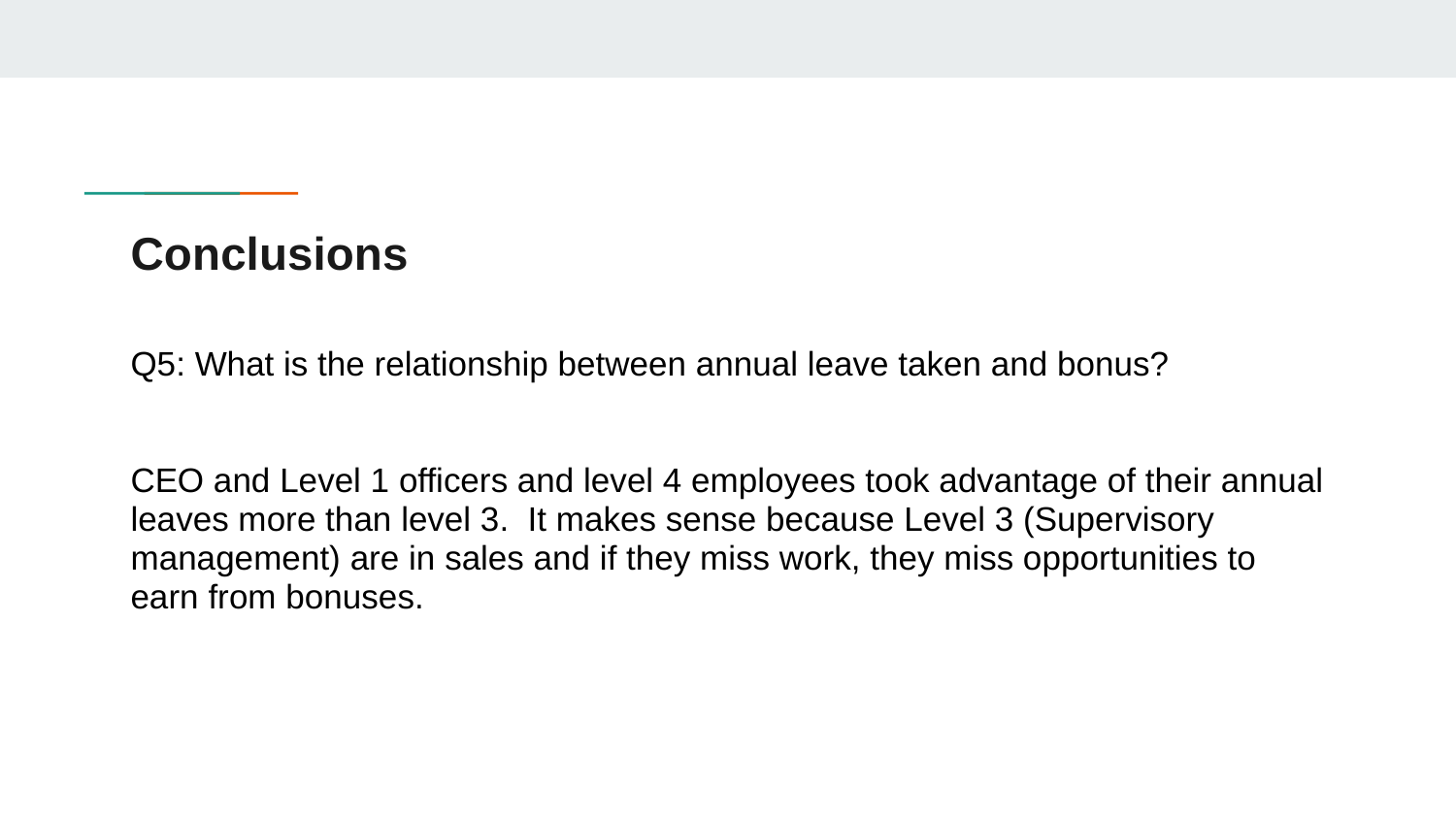

# Conclusions
Q5: What is the relationship between annual leave taken and bonus?

CEO and Level 1 officers and level 4 employees took advantage of their annual leaves more than level 3.  It makes sense because Level 3 (Supervisory management) are in sales and if they miss work, they miss opportunities to earn from bonuses.